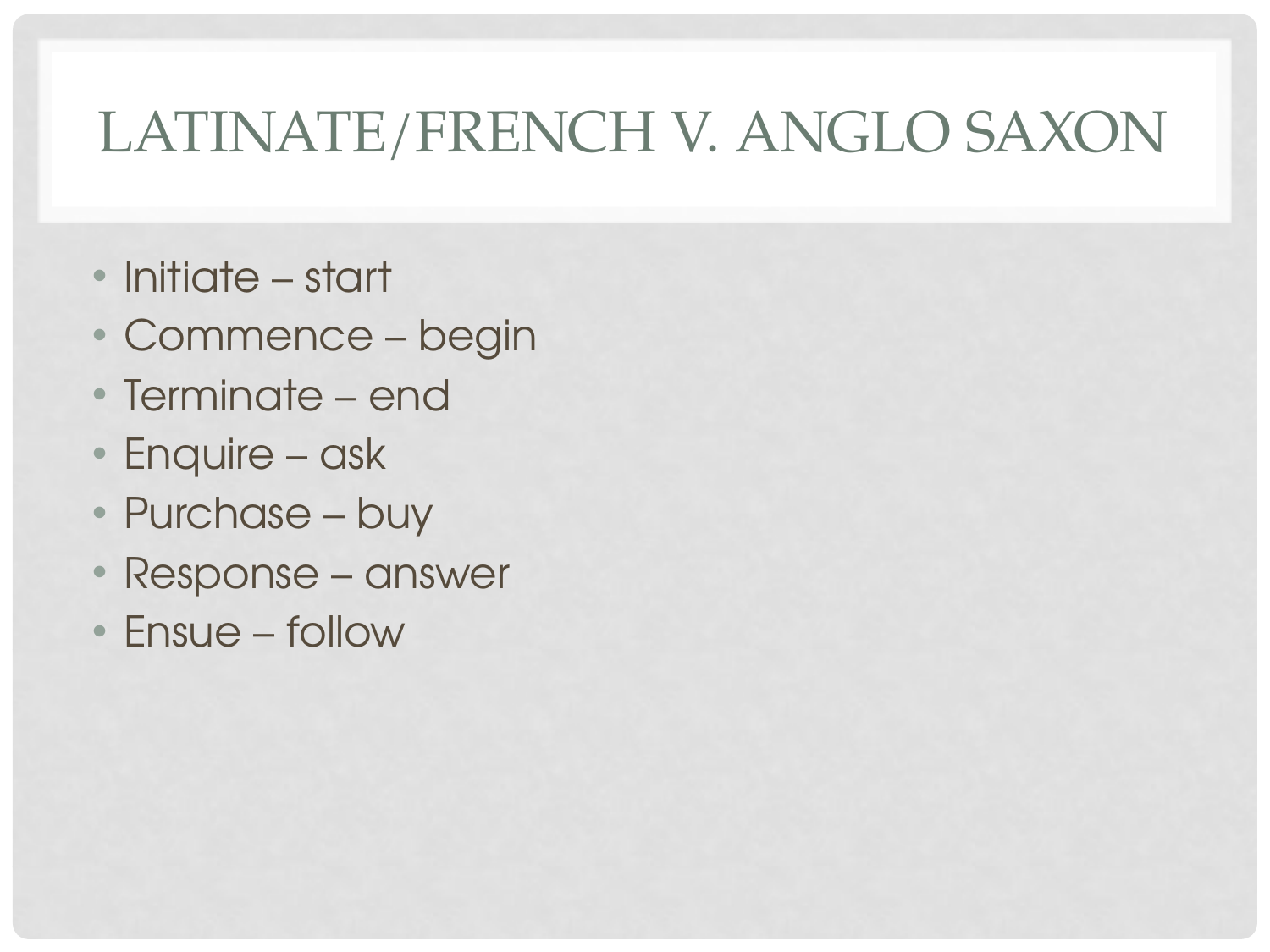

# Latinate/French v. Anglo Saxon
Initiate – start
Commence – begin
Terminate – end
Enquire – ask
Purchase – buy
Response – answer
Ensue – follow